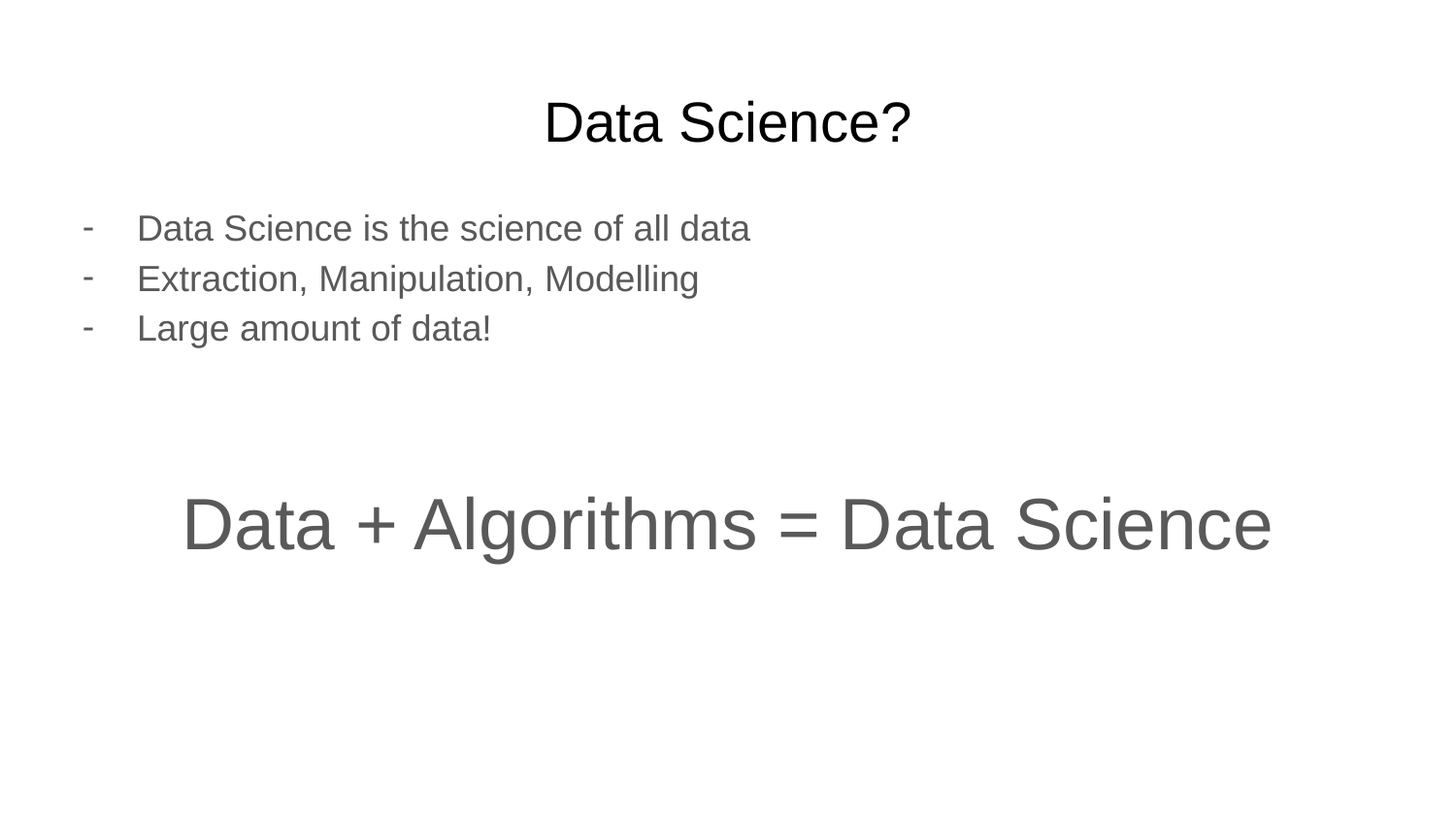

# Data Science?
Data Science is the science of all data
Extraction, Manipulation, Modelling
Large amount of data!

Data + Algorithms = Data Science